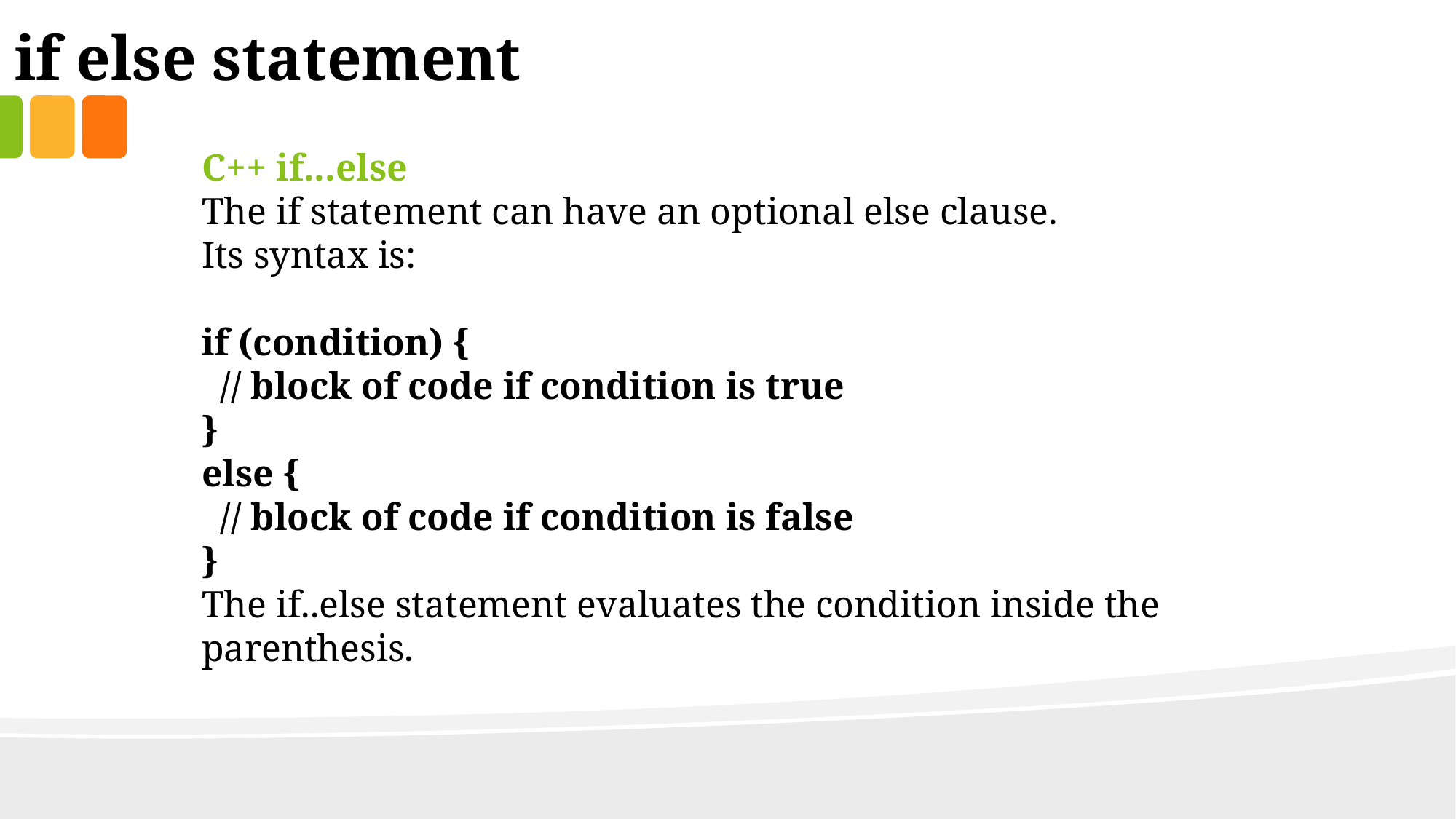

if else statement
C++ if...else
The if statement can have an optional else clause.
Its syntax is:

if (condition) {
  // block of code if condition is true
}
else {
  // block of code if condition is false
}
The if..else statement evaluates the condition inside the parenthesis.